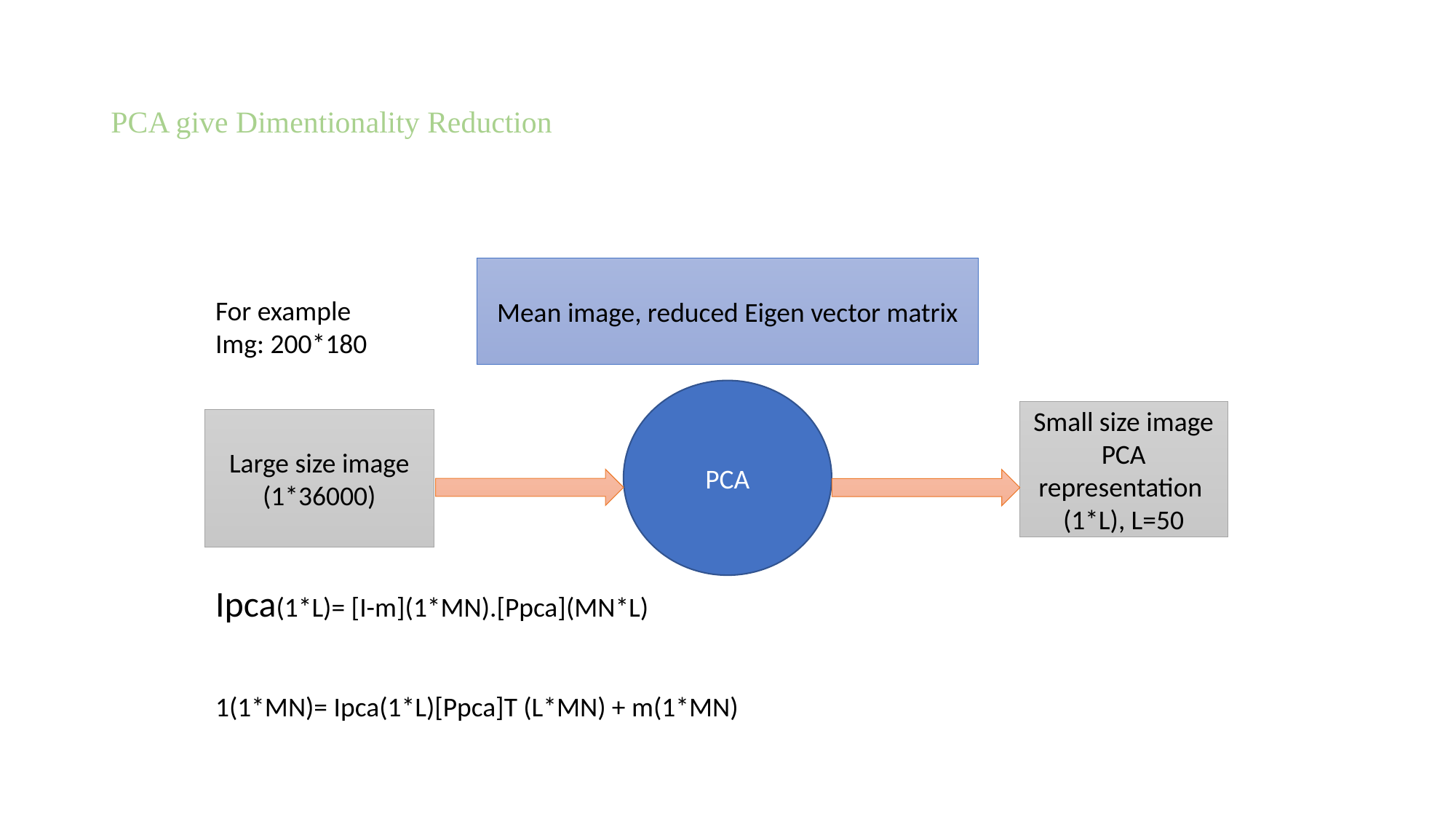

# PCA give Dimentionality Reduction
Mean image, reduced Eigen vector matrix
For example
Img: 200*180
PCA
Small size image PCA representation
(1*L), L=50

Large size image
(1*36000)

Ipca(1*L)= [I-m](1*MN).[Ppca](MN*L)

1(1*MN)= Ipca(1*L)[Ppca]T (L*MN) + m(1*MN)